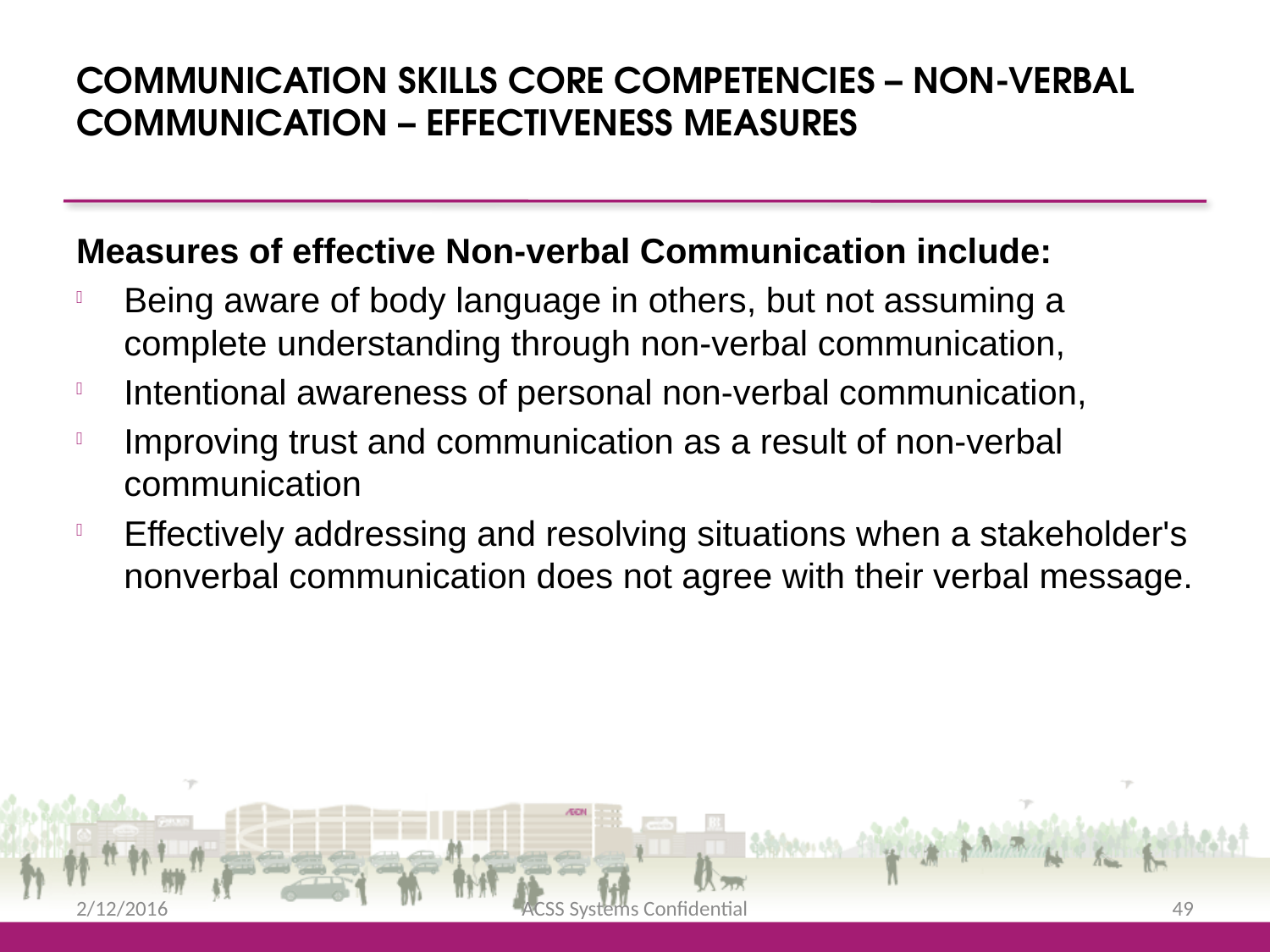

Communication Skills Core Competencies – non-Verbal Communication – Effectiveness measures
Measures of effective Non-verbal Communication include:
Being aware of body language in others, but not assuming a complete understanding through non-verbal communication,
Intentional awareness of personal non-verbal communication,
Improving trust and communication as a result of non-verbal communication
Effectively addressing and resolving situations when a stakeholder's nonverbal communication does not agree with their verbal message.
2/12/2016
ACSS Systems Confidential
49